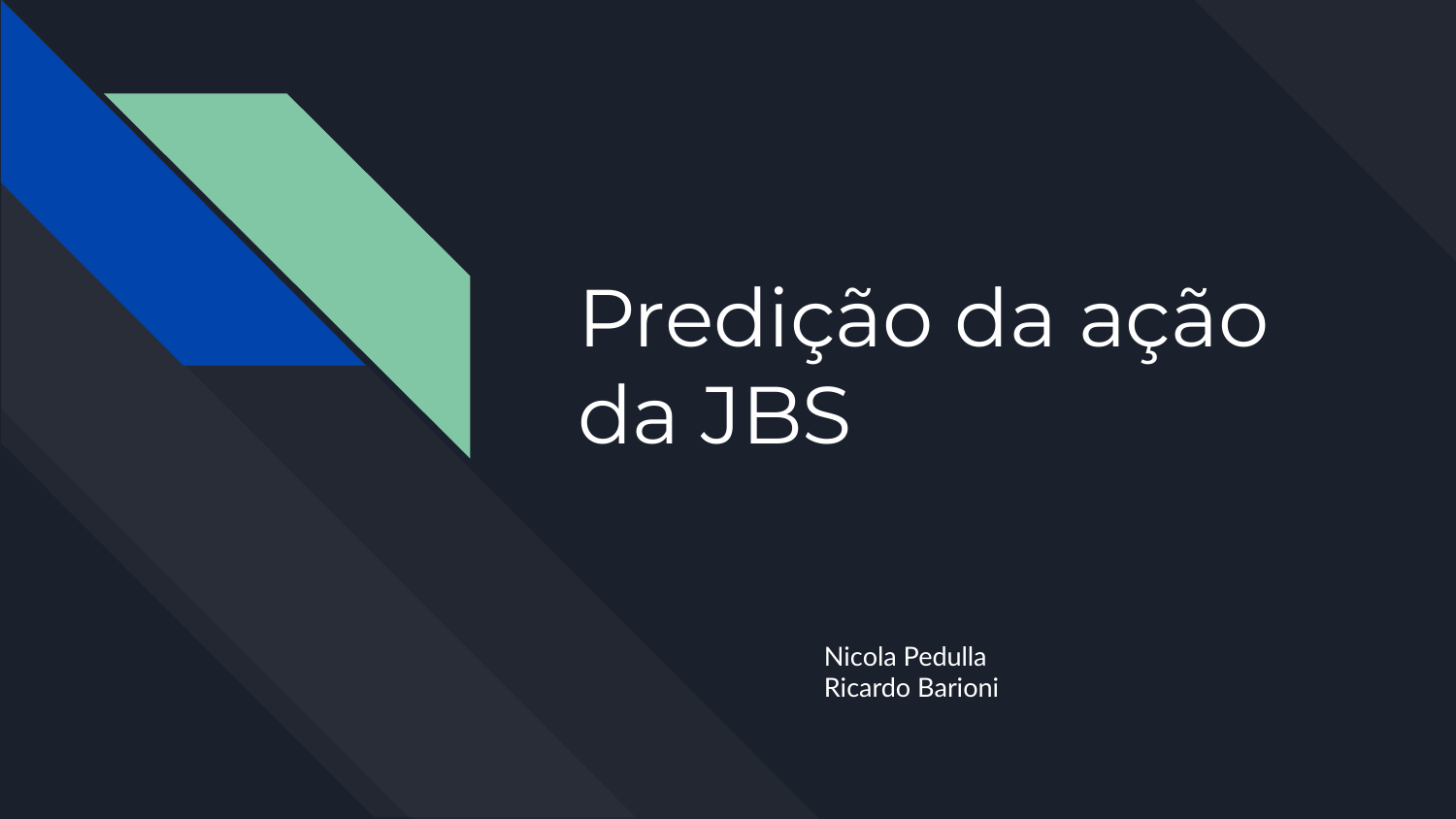

# Predição da ação da JBS
Nicola Pedulla
Ricardo Barioni